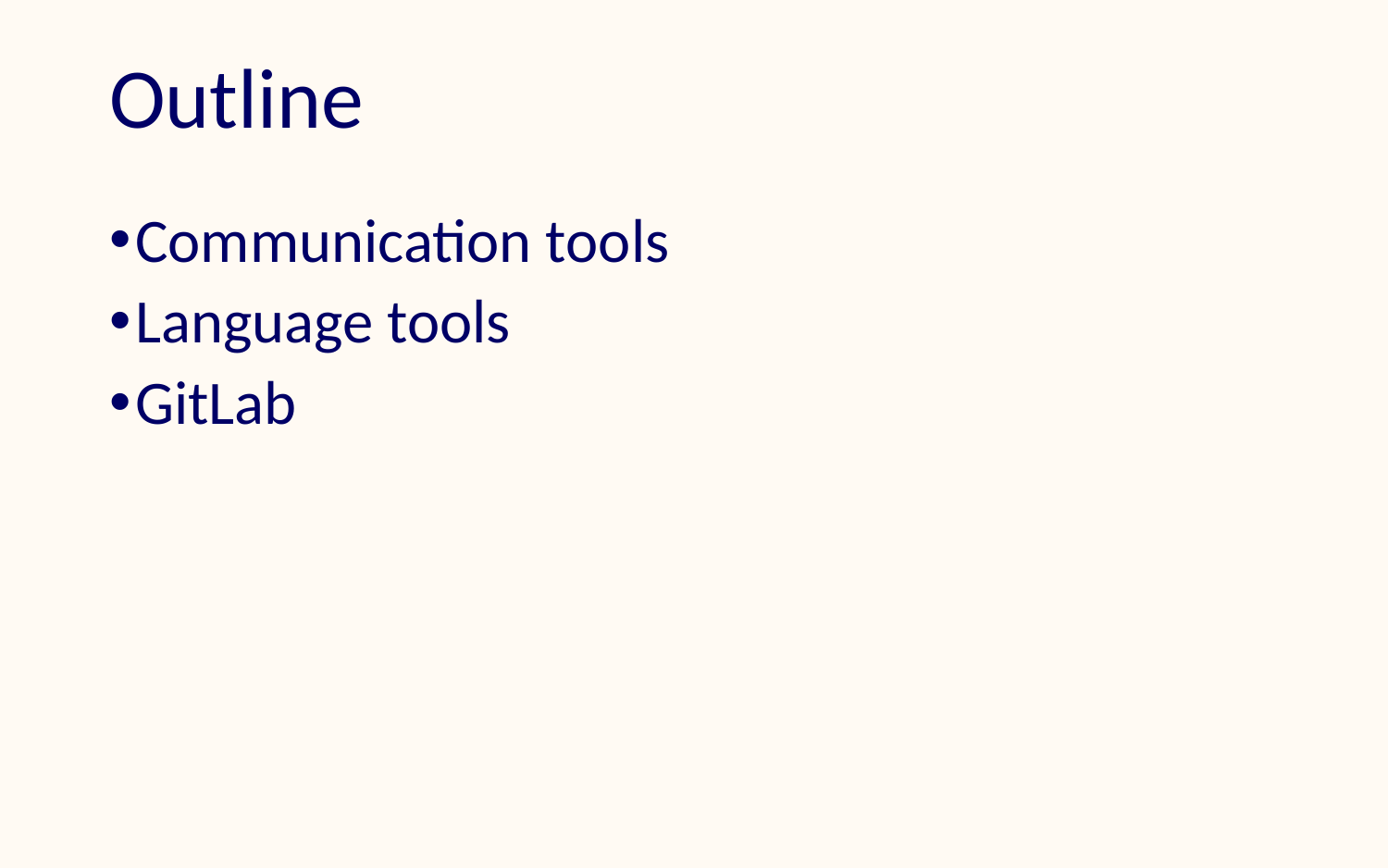

# Outline
Communication tools
Language tools
GitLab